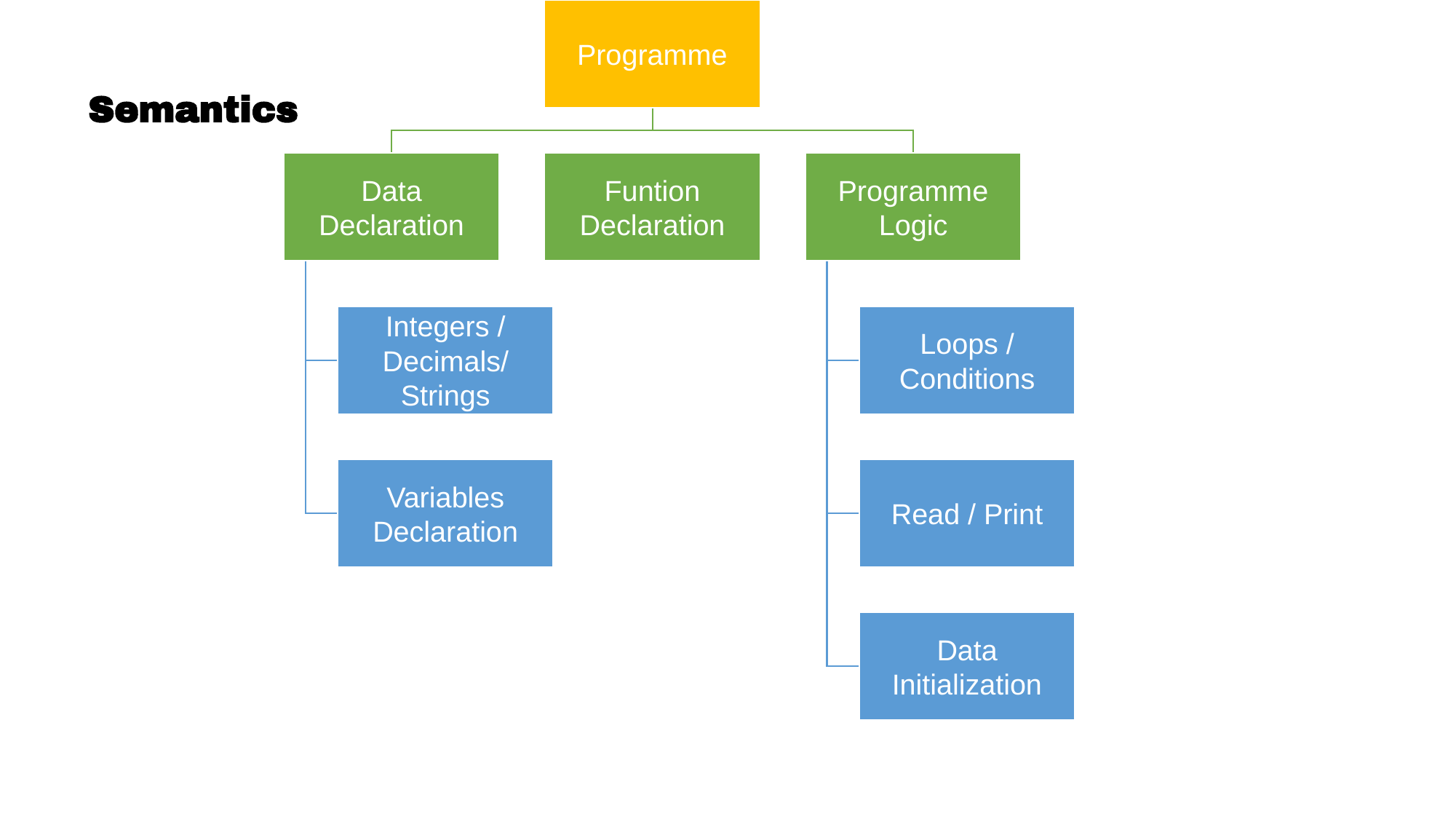

# Semantics
Programme
Data Declaration
Integers / Decimals/ Strings
Variables Declaration
Funtion Declaration
Programme Logic
Loops / Conditions
Read / Print
Data Initialization